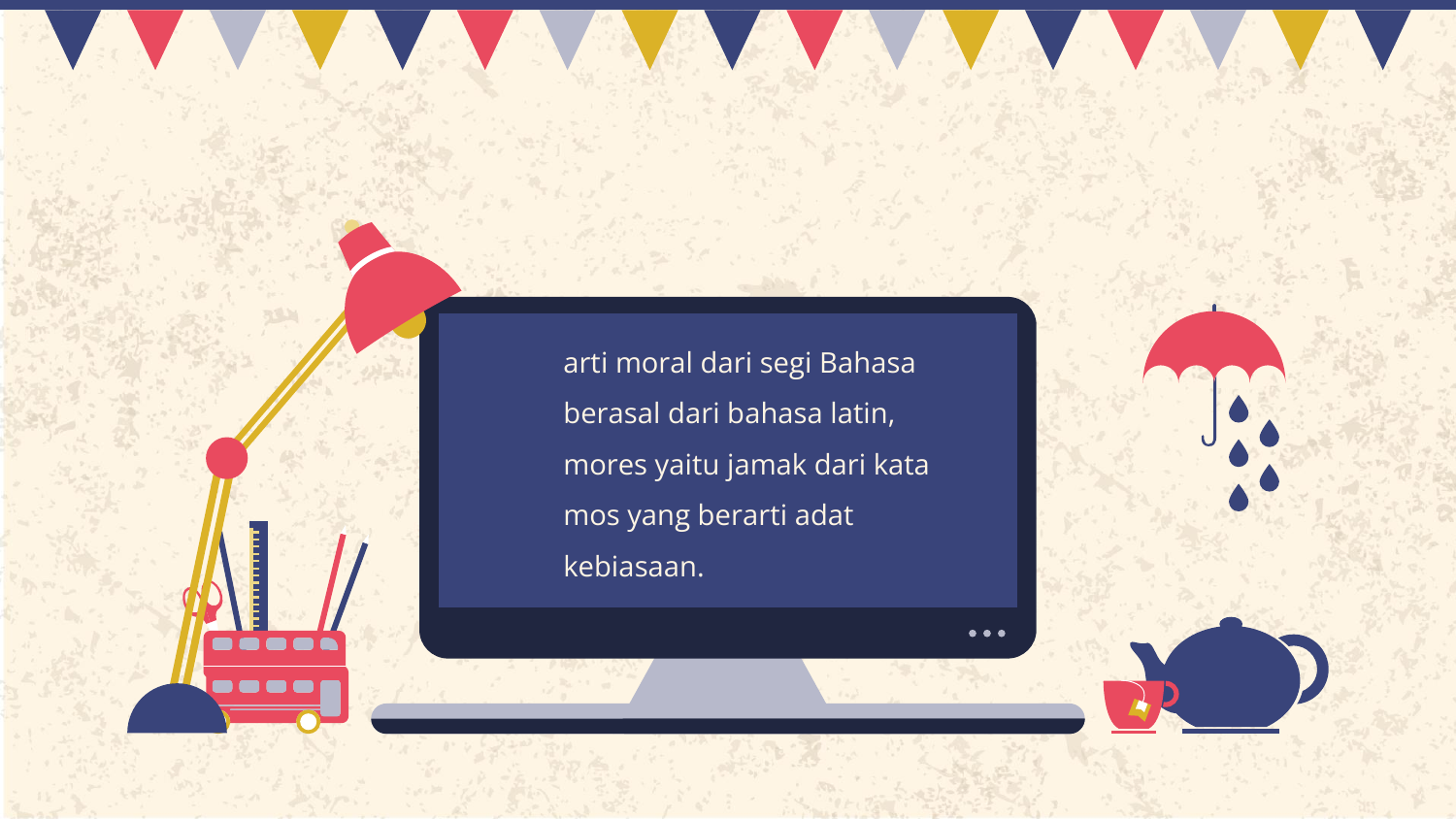

arti moral dari segi Bahasa berasal dari bahasa latin, mores yaitu jamak dari kata mos yang berarti adat kebiasaan.